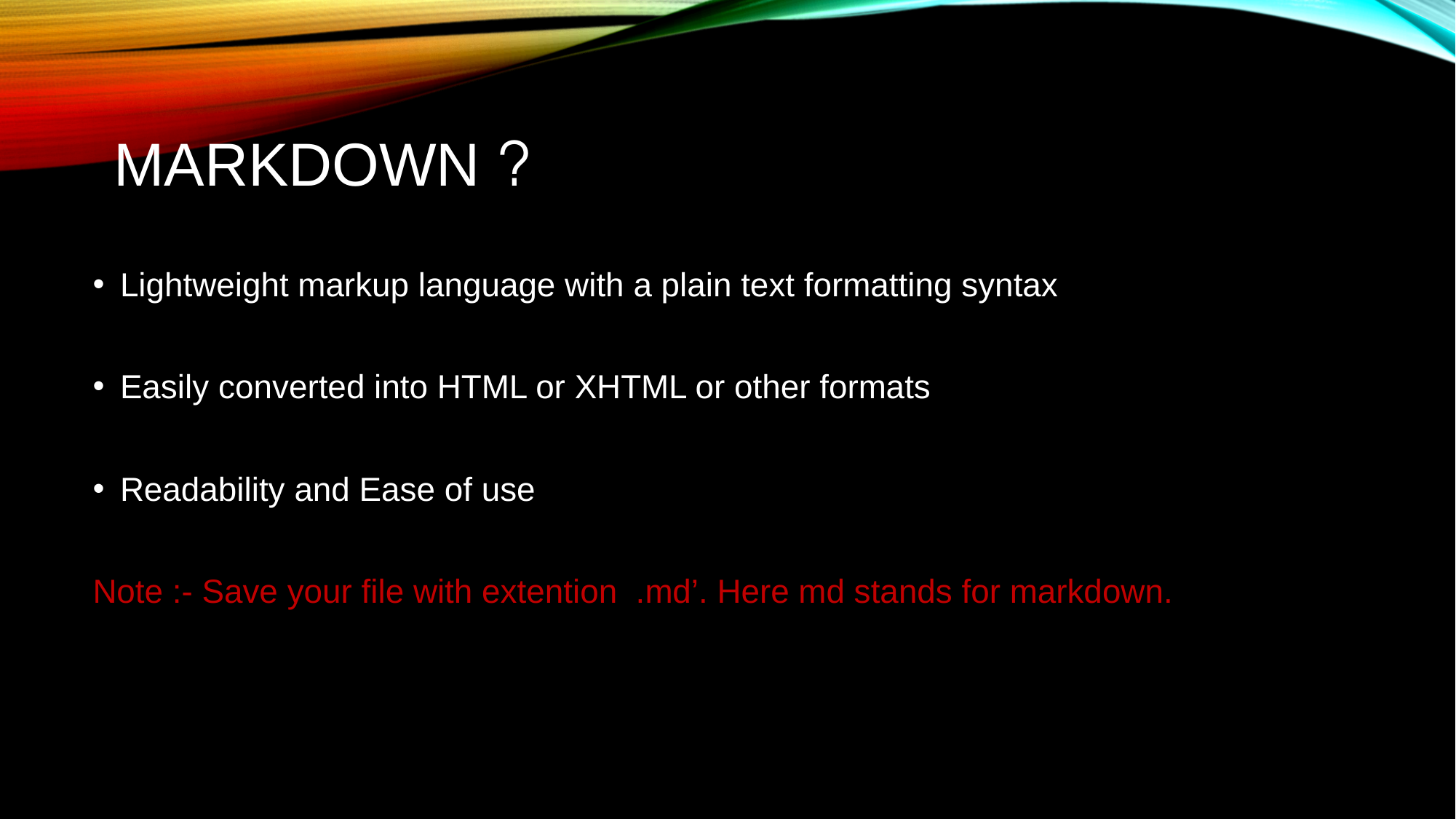

# Markdown ?
Lightweight markup language with a plain text formatting syntax

Easily converted into HTML or XHTML or other formats

Readability and Ease of use

Note :- Save your file with extention  .md’. Here md stands for markdown.